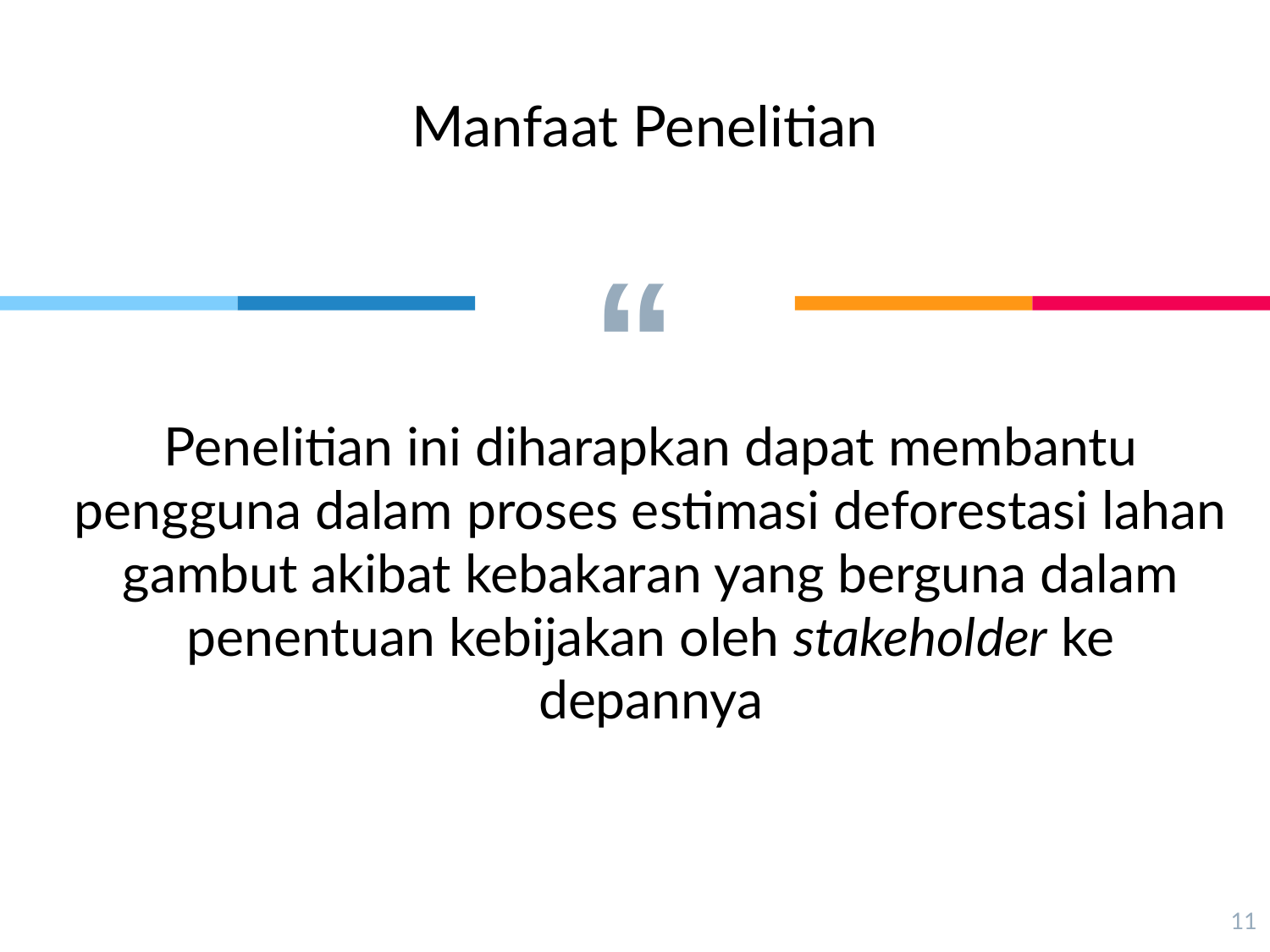

Manfaat Penelitian
Penelitian ini diharapkan dapat membantu pengguna dalam proses estimasi deforestasi lahan gambut akibat kebakaran yang berguna dalam penentuan kebijakan oleh stakeholder ke depannya
11